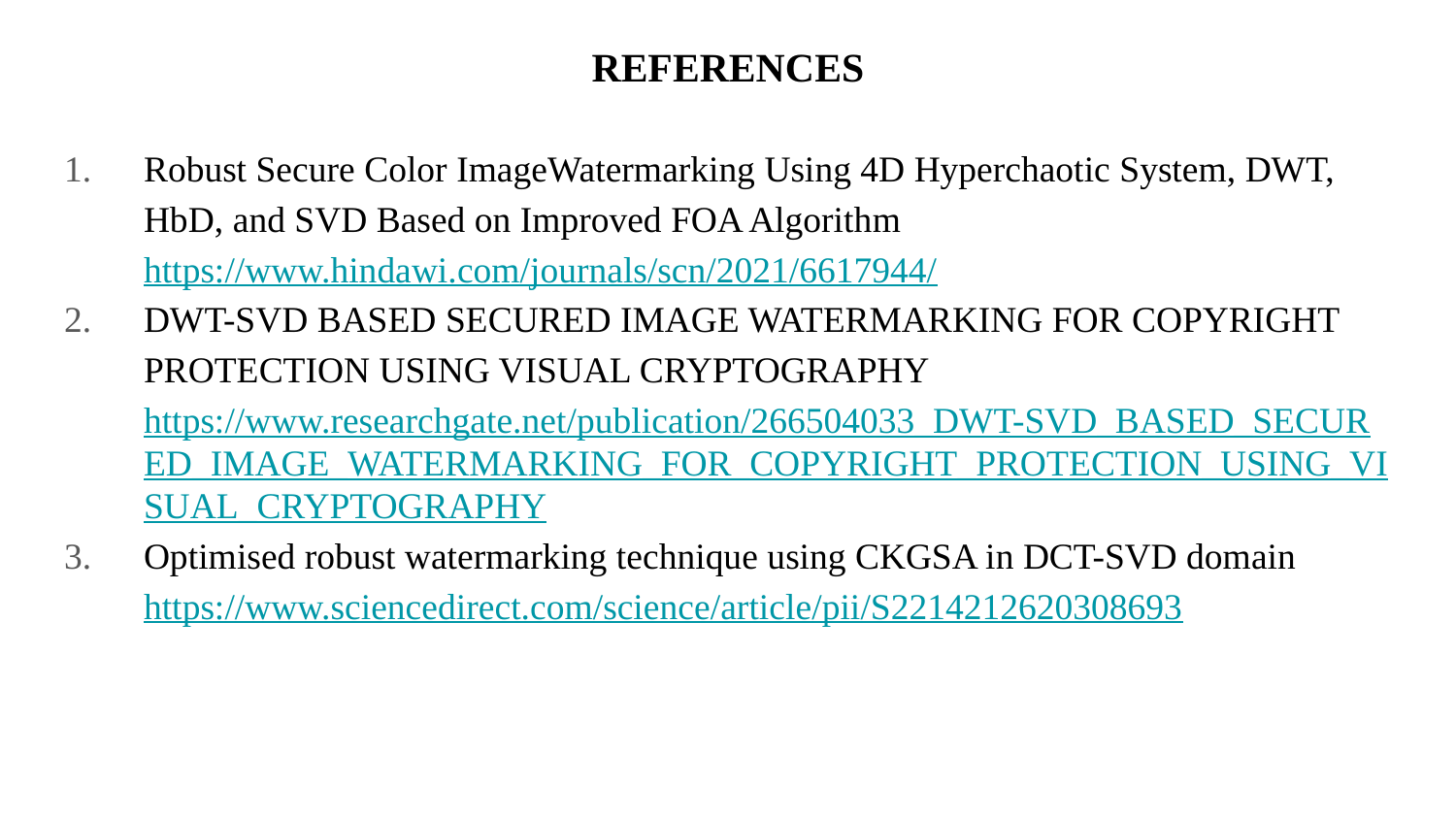

# REFERENCES
Robust Secure Color ImageWatermarking Using 4D Hyperchaotic System, DWT, HbD, and SVD Based on Improved FOA Algorithm https://www.hindawi.com/journals/scn/2021/6617944/
DWT-SVD BASED SECURED IMAGE WATERMARKING FOR COPYRIGHT PROTECTION USING VISUAL CRYPTOGRAPHY https://www.researchgate.net/publication/266504033_DWT-SVD_BASED_SECURED_IMAGE_WATERMARKING_FOR_COPYRIGHT_PROTECTION_USING_VISUAL_CRYPTOGRAPHY
Optimised robust watermarking technique using CKGSA in DCT-SVD domain https://www.sciencedirect.com/science/article/pii/S2214212620308693